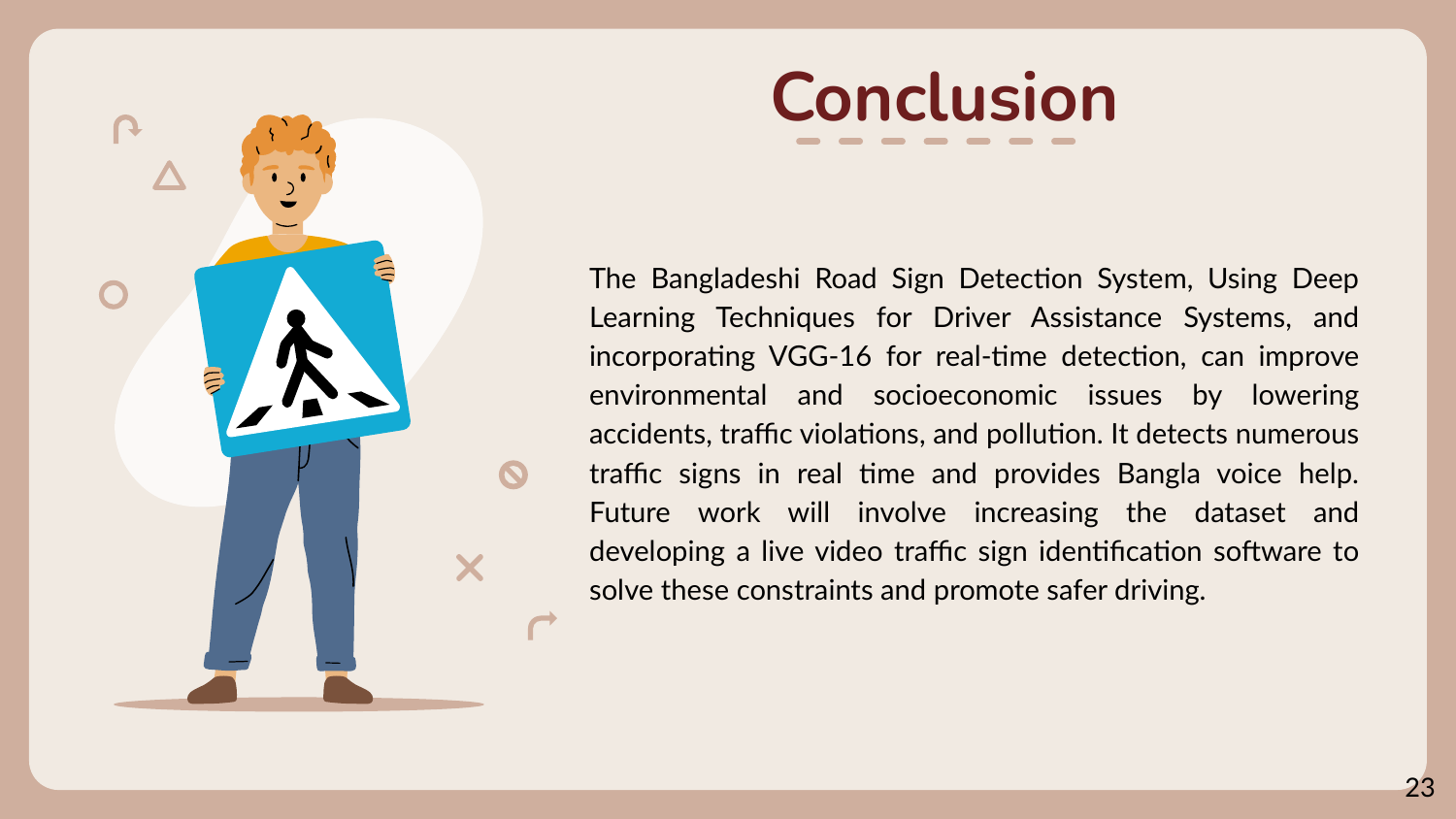

# Conclusion

The Bangladeshi Road Sign Detection System, Using Deep Learning Techniques for Driver Assistance Systems, and incorporating VGG-16 for real-time detection, can improve environmental and socioeconomic issues by lowering accidents, traffic violations, and pollution. It detects numerous traffic signs in real time and provides Bangla voice help. Future work will involve increasing the dataset and developing a live video traffic sign identification software to solve these constraints and promote safer driving.

23